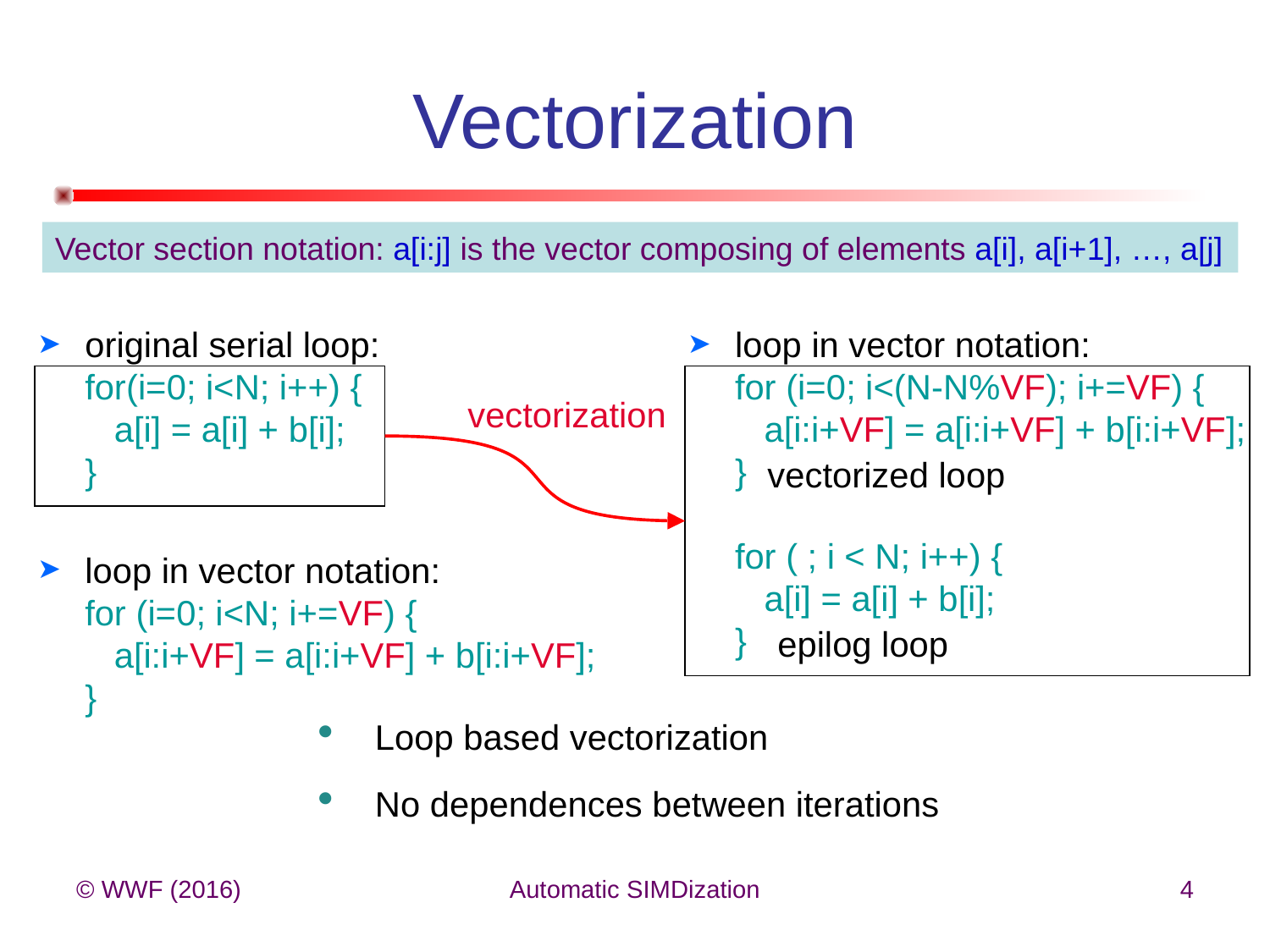

# Vectorization
Vector section notation: a[i:j] is the vector composing of elements a[i], a[i+1], …, a[j]
original serial loop:
for(i=0; i<N; i++) {
   a[i] = a[i] + b[i];
}

loop in vector notation:
for (i=0; i<N; i+=VF) {
   a[i:i+VF] = a[i:i+VF] + b[i:i+VF];
}
loop in vector notation:
for (i=0; i<(N-N%VF); i+=VF) {
   a[i:i+VF] = a[i:i+VF] + b[i:i+VF];
}
for ( ; i < N; i++) {
   a[i] = a[i] + b[i];
}

vectorization
vectorized loop
epilog loop
Loop based vectorization
No dependences between iterations
© WWF (2016)
Automatic SIMDization
4